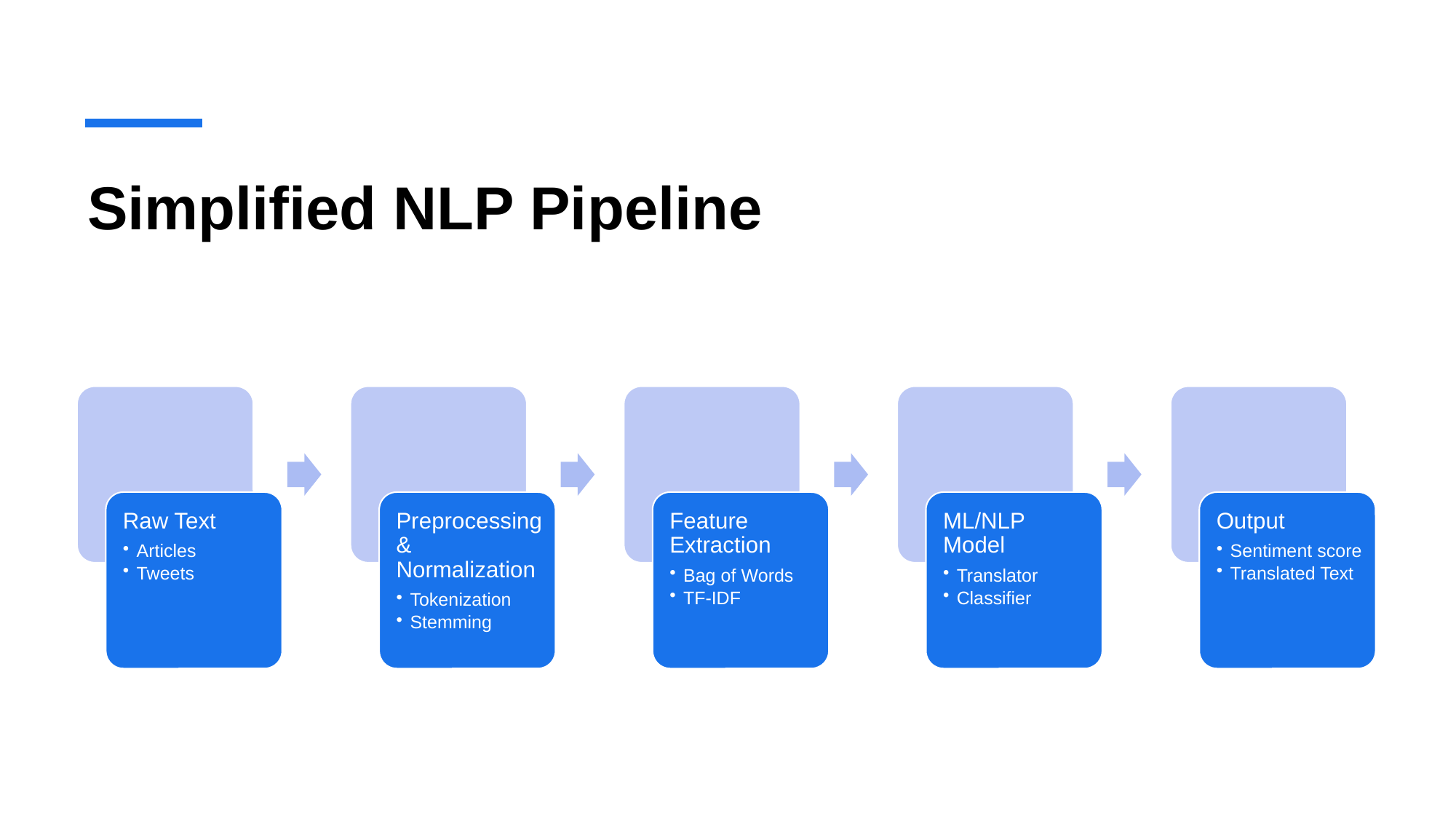

# Simplified NLP Pipeline
Raw Text
Articles
Tweets

Preprocessing & Normalization
Tokenization
Stemming

Feature Extraction
Bag of Words
TF-IDF

ML/NLP Model
Translator
Classifier

Output
Sentiment score
Translated Text